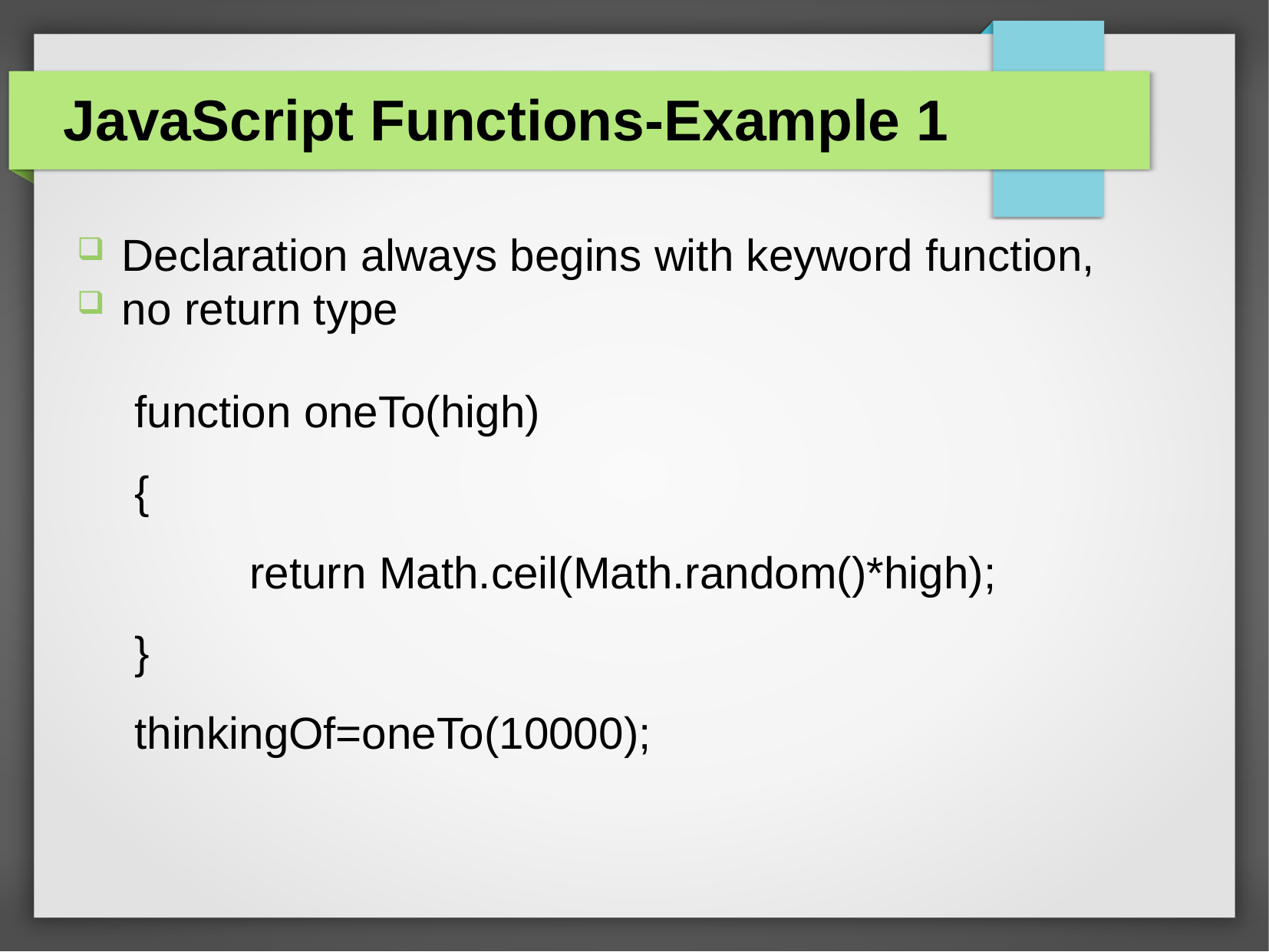

JavaScript Functions-Example 1
Declaration always begins with keyword function,
no return type
function oneTo(high)
{
	return Math.ceil(Math.random()*high);
}
thinkingOf=oneTo(10000);